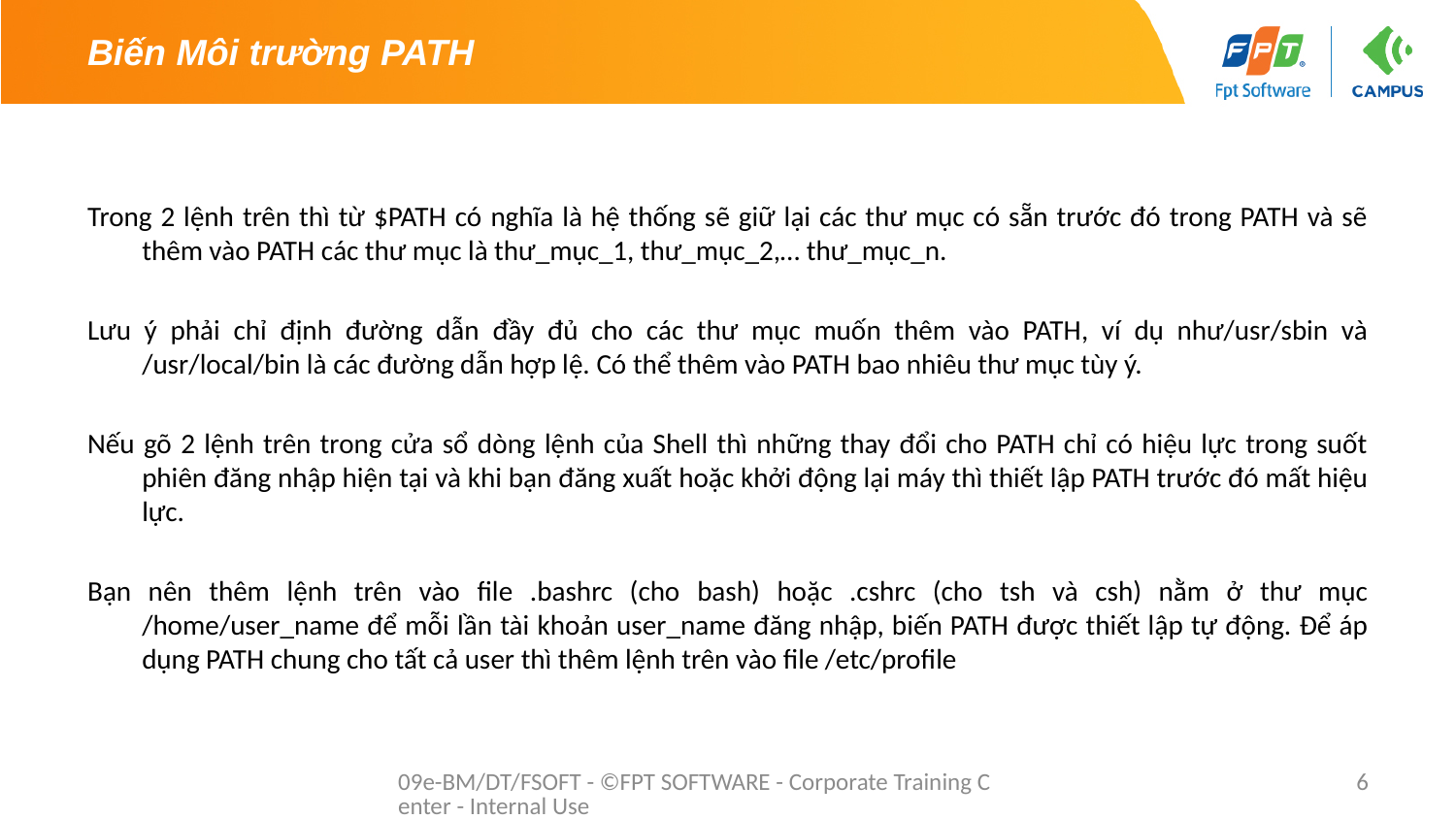

# Biến Môi trường PATH
Trong 2 lệnh trên thì từ $PATH có nghĩa là hệ thống sẽ giữ lại các thư mục có sẵn trước đó trong PATH và sẽ thêm vào PATH các thư mục là thư_mục_1, thư_mục_2,… thư_mục_n.

Lưu ý phải chỉ định đường dẫn đầy đủ cho các thư mục muốn thêm vào PATH, ví dụ như/usr/sbin và /usr/local/bin là các đường dẫn hợp lệ. Có thể thêm vào PATH bao nhiêu thư mục tùy ý.

Nếu gõ 2 lệnh trên trong cửa sổ dòng lệnh của Shell thì những thay đổi cho PATH chỉ có hiệu lực trong suốt phiên đăng nhập hiện tại và khi bạn đăng xuất hoặc khởi động lại máy thì thiết lập PATH trước đó mất hiệu lực.

Bạn nên thêm lệnh trên vào file .bashrc (cho bash) hoặc .cshrc (cho tsh và csh) nằm ở thư mục /home/user_name để mỗi lần tài khoản user_name đăng nhập, biến PATH được thiết lập tự động. Để áp dụng PATH chung cho tất cả user thì thêm lệnh trên vào file /etc/profile
09e-BM/DT/FSOFT - ©FPT SOFTWARE - Corporate Training Center - Internal Use
6